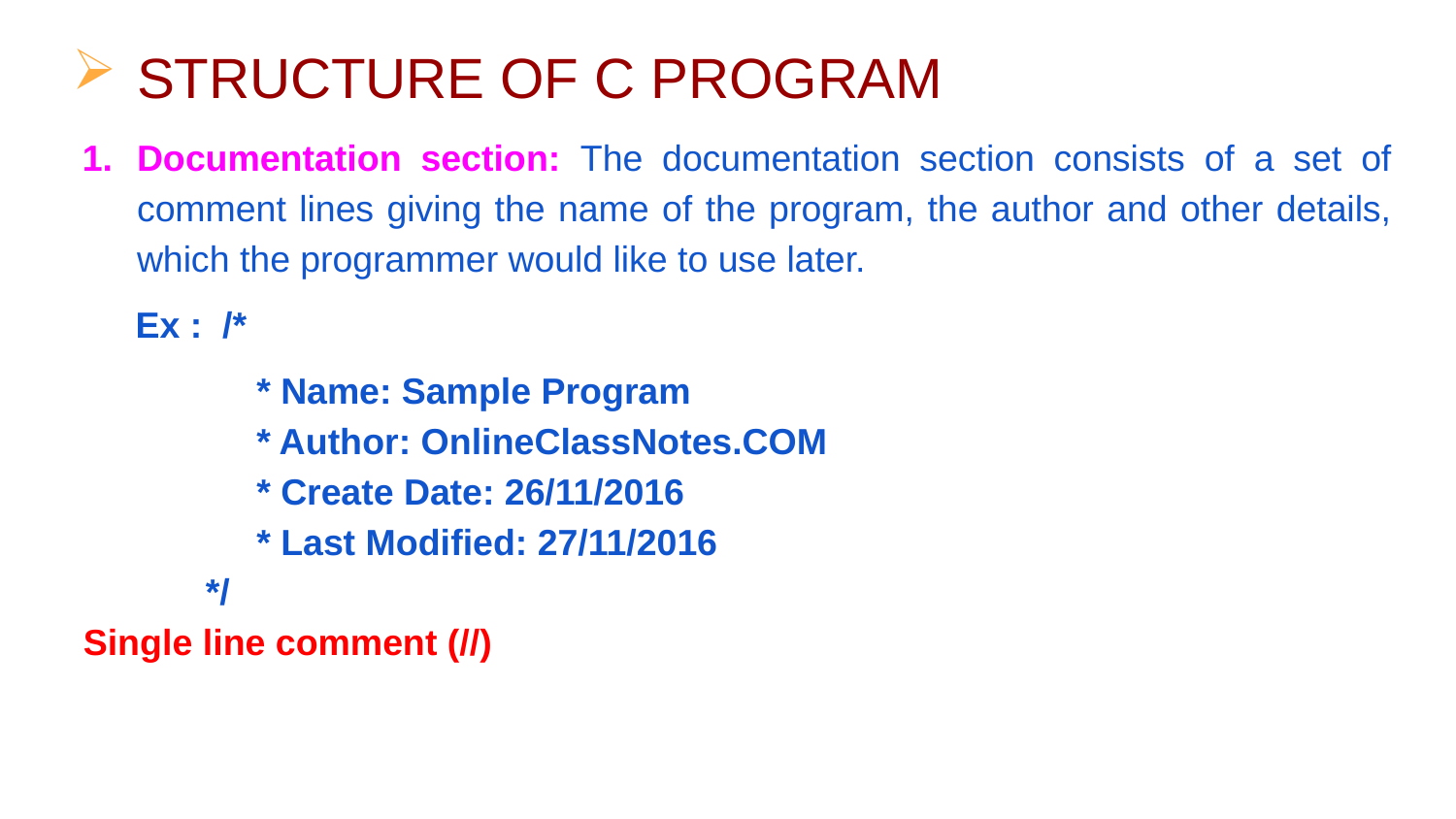

# STRUCTURE OF C PROGRAM
Documentation section: The documentation section consists of a set of comment lines giving the name of the program, the author and other details, which the programmer would like to use later.
       Ex :  /*
                 * Name: Sample Program
                 * Author: OnlineClassNotes.COM
                 * Create Date: 26/11/2016
                 * Last Modified: 27/11/2016
            */
Single line comment (//)